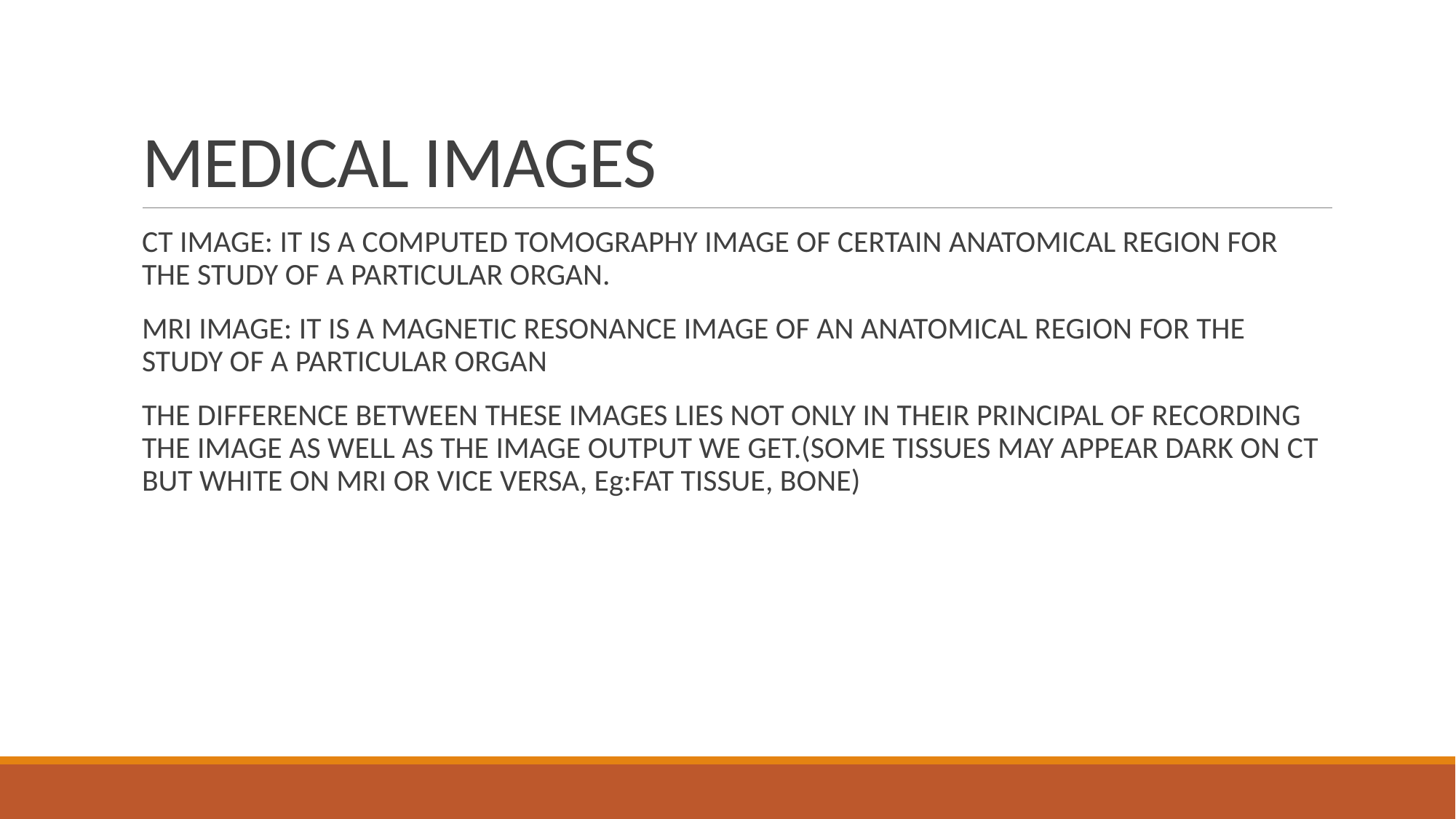

# MEDICAL IMAGES
CT IMAGE: IT IS A COMPUTED TOMOGRAPHY IMAGE OF CERTAIN ANATOMICAL REGION FOR THE STUDY OF A PARTICULAR ORGAN.
MRI IMAGE: IT IS A MAGNETIC RESONANCE IMAGE OF AN ANATOMICAL REGION FOR THE STUDY OF A PARTICULAR ORGAN
THE DIFFERENCE BETWEEN THESE IMAGES LIES NOT ONLY IN THEIR PRINCIPAL OF RECORDING THE IMAGE AS WELL AS THE IMAGE OUTPUT WE GET.(SOME TISSUES MAY APPEAR DARK ON CT BUT WHITE ON MRI OR VICE VERSA, Eg:FAT TISSUE, BONE)